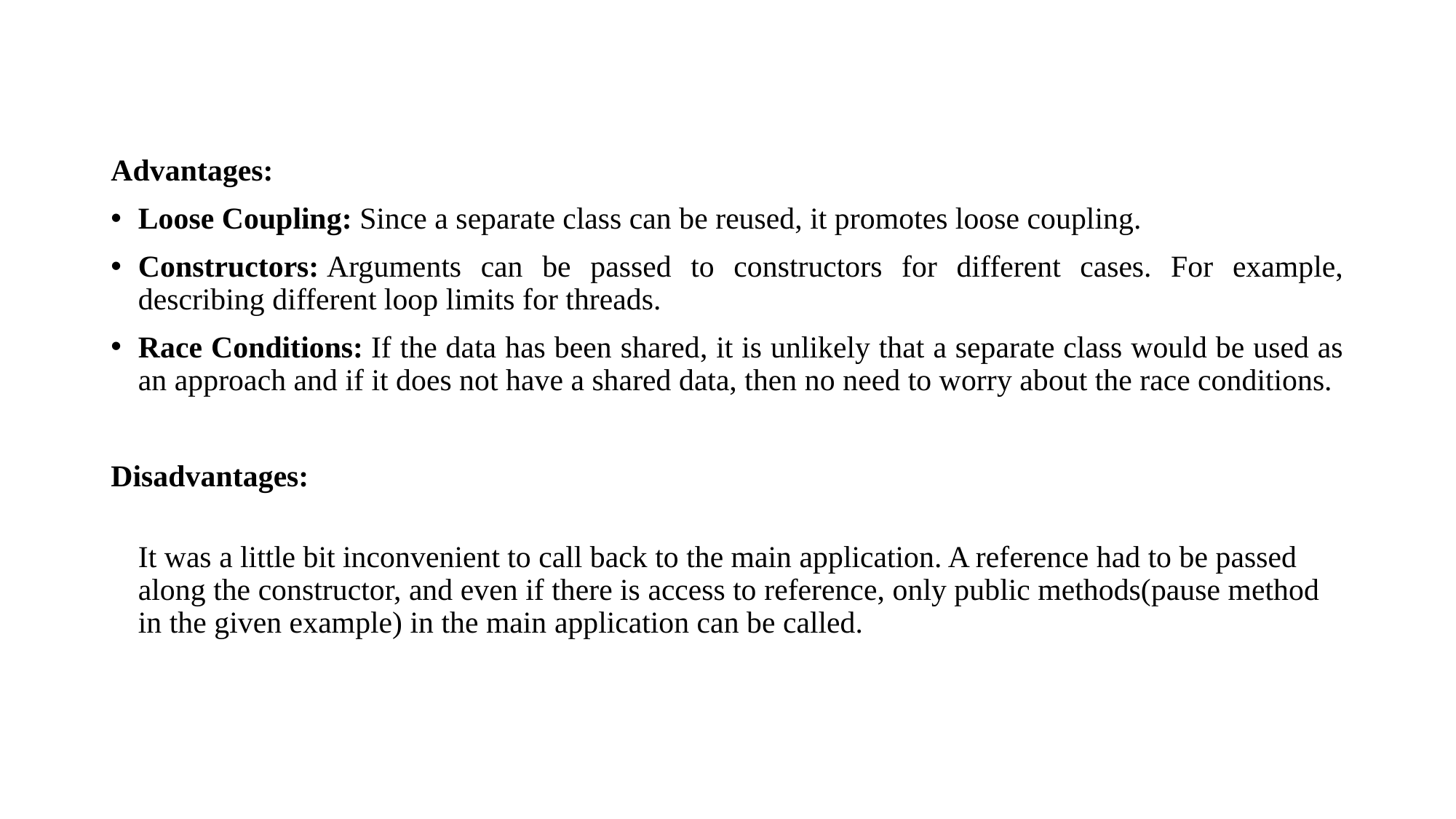

Advantages:
Loose Coupling: Since a separate class can be reused, it promotes loose coupling.
Constructors: Arguments can be passed to constructors for different cases. For example, describing different loop limits for threads.
Race Conditions: If the data has been shared, it is unlikely that a separate class would be used as an approach and if it does not have a shared data, then no need to worry about the race conditions.

Disadvantages:
It was a little bit inconvenient to call back to the main application. A reference had to be passed along the constructor, and even if there is access to reference, only public methods(pause method in the given example) in the main application can be called.